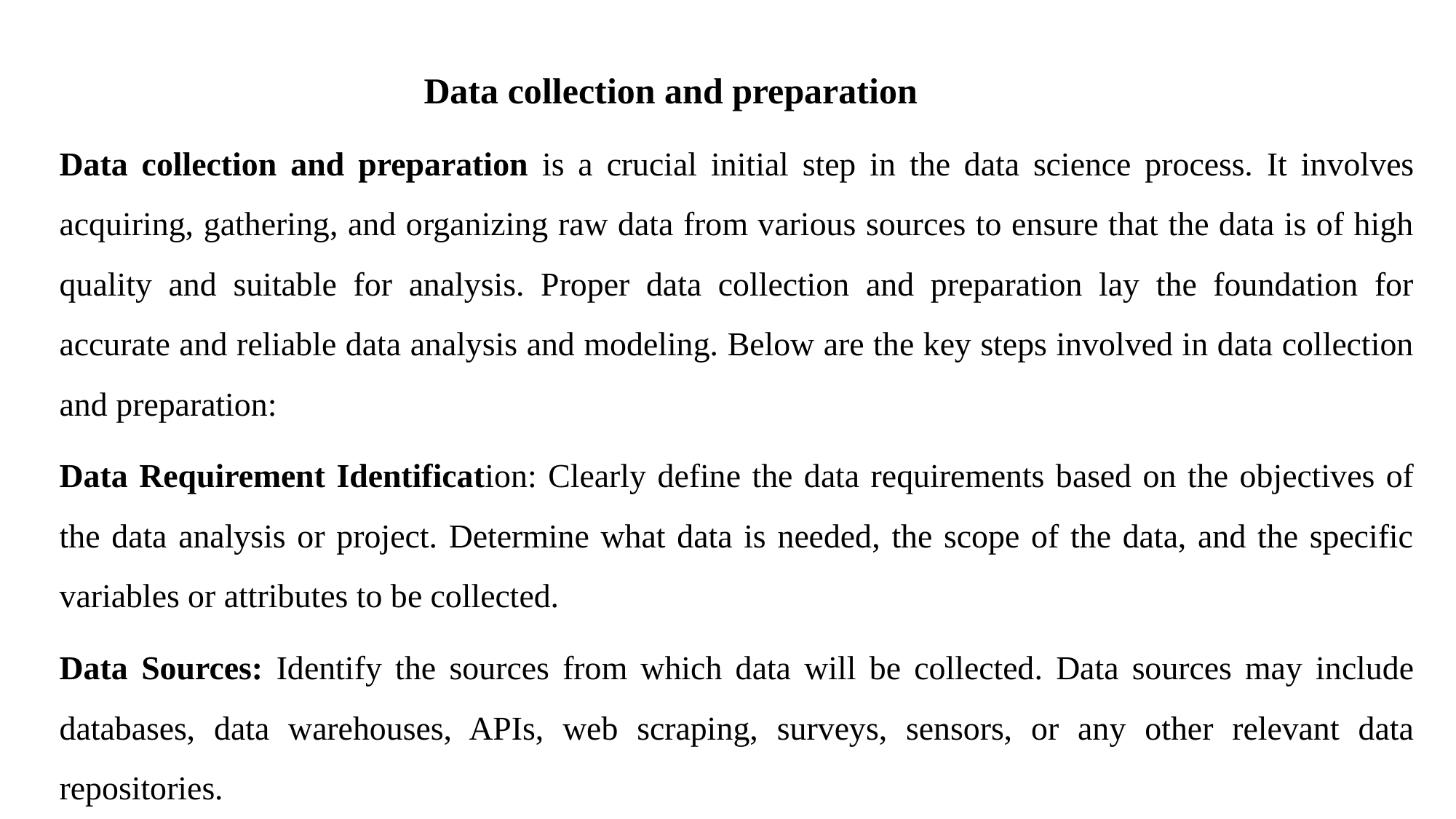

Data collection and preparation
Data collection and preparation is a crucial initial step in the data science process. It involves acquiring, gathering, and organizing raw data from various sources to ensure that the data is of high quality and suitable for analysis. Proper data collection and preparation lay the foundation for accurate and reliable data analysis and modeling. Below are the key steps involved in data collection and preparation:
Data Requirement Identification: Clearly define the data requirements based on the objectives of the data analysis or project. Determine what data is needed, the scope of the data, and the specific variables or attributes to be collected.
Data Sources: Identify the sources from which data will be collected. Data sources may include databases, data warehouses, APIs, web scraping, surveys, sensors, or any other relevant data repositories.